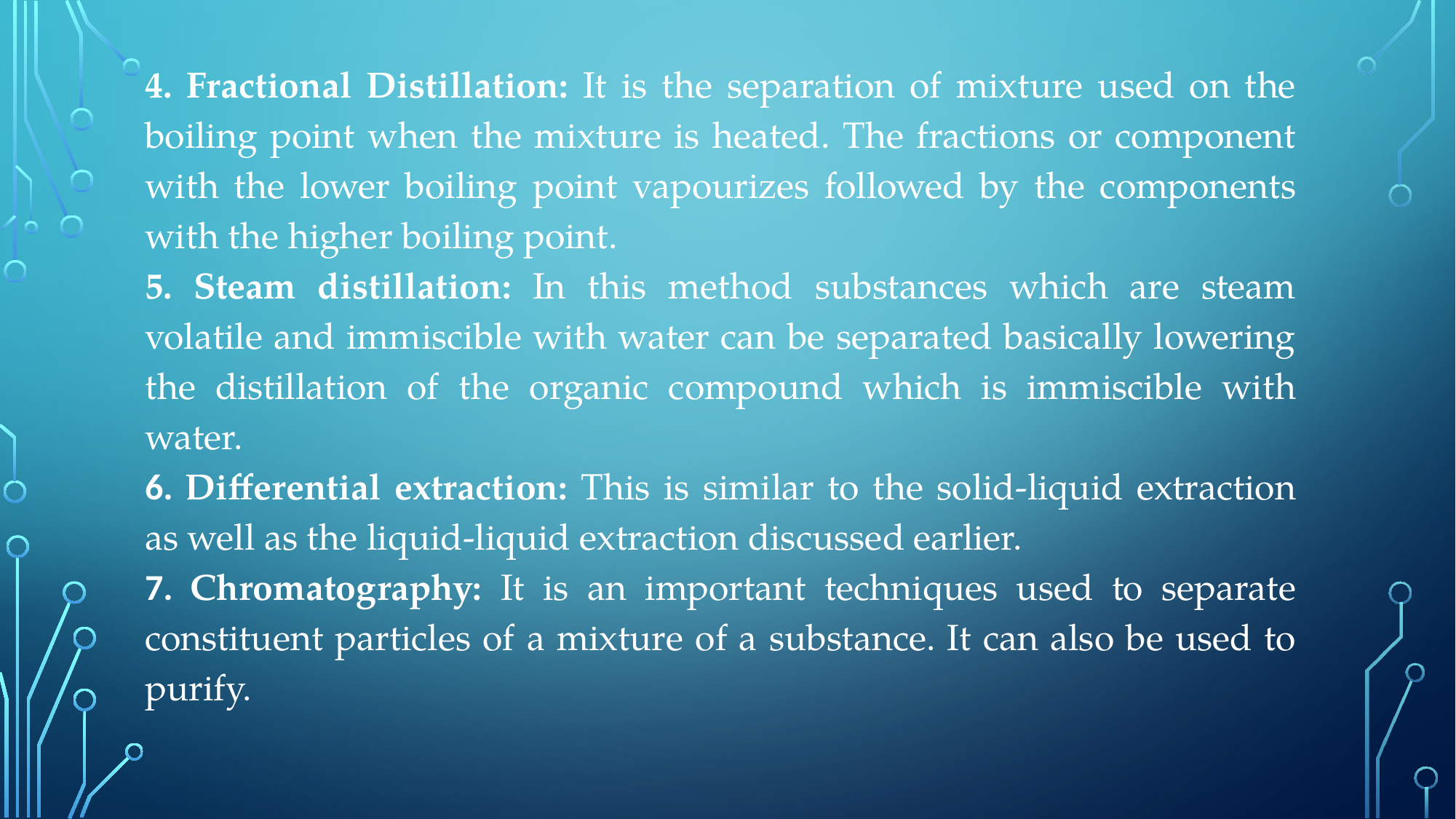

4. Fractional Distillation: It is the separation of mixture used on the boiling point when the mixture is heated. The fractions or component with the lower boiling point vapourizes followed by the components with the higher boiling point.
5. Steam distillation: In this method substances which are steam volatile and immiscible with water can be separated basically lowering the distillation of the organic compound which is immiscible with water.
6. Differential extraction: This is similar to the solid-liquid extraction as well as the liquid-liquid extraction discussed earlier.
7. Chromatography: It is an important techniques used to separate constituent particles of a mixture of a substance. It can also be used to purify.